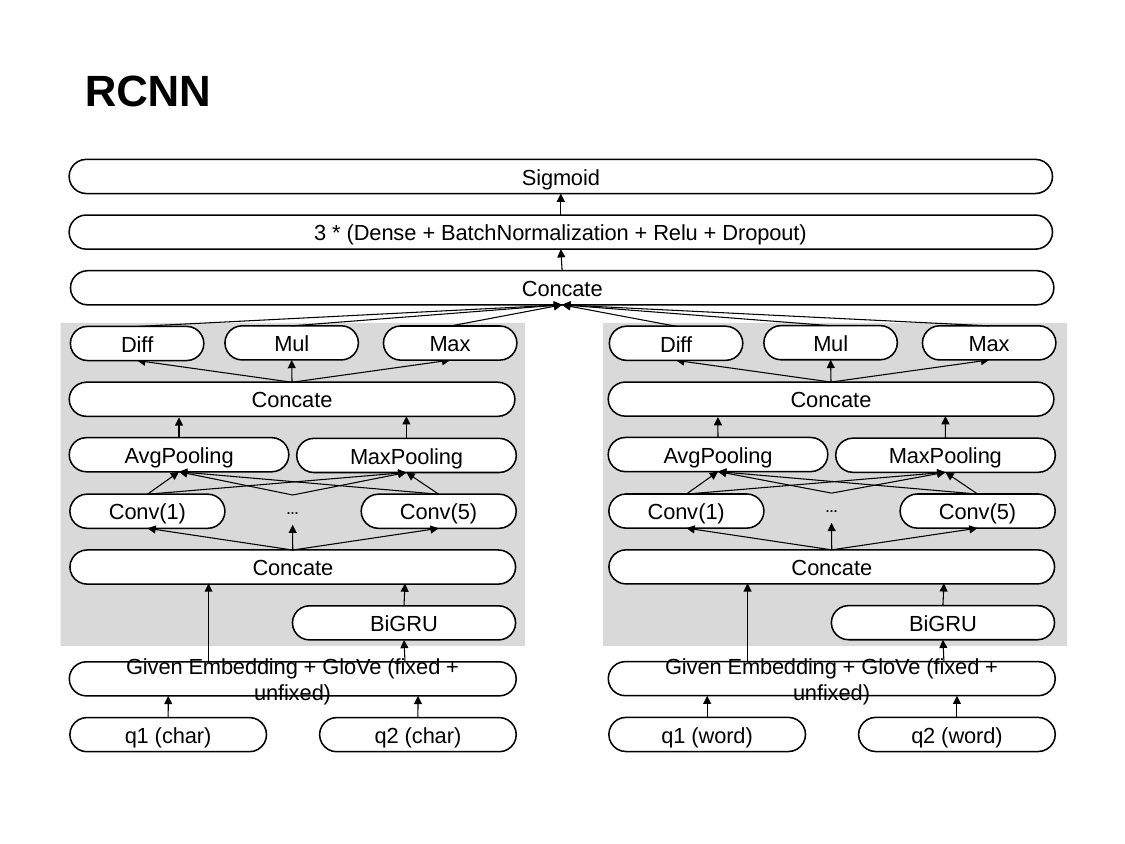

RCNN
Sigmoid
3 * (Dense + BatchNormalization + Relu + Dropout)
Concate
Mul
Mul
Max
Max
Diff
Diff
Concate
Concate
AvgPooling
AvgPooling
MaxPooling
MaxPooling
…
Conv(1)
Conv(5)
Conv(1)
Conv(5)
…
Concate
Concate
BiGRU
BiGRU
Given Embedding + GloVe (fixed + unfixed)
Given Embedding + GloVe (fixed + unfixed)
q1 (word)
q2 (word)
q1 (char)
q2 (char)